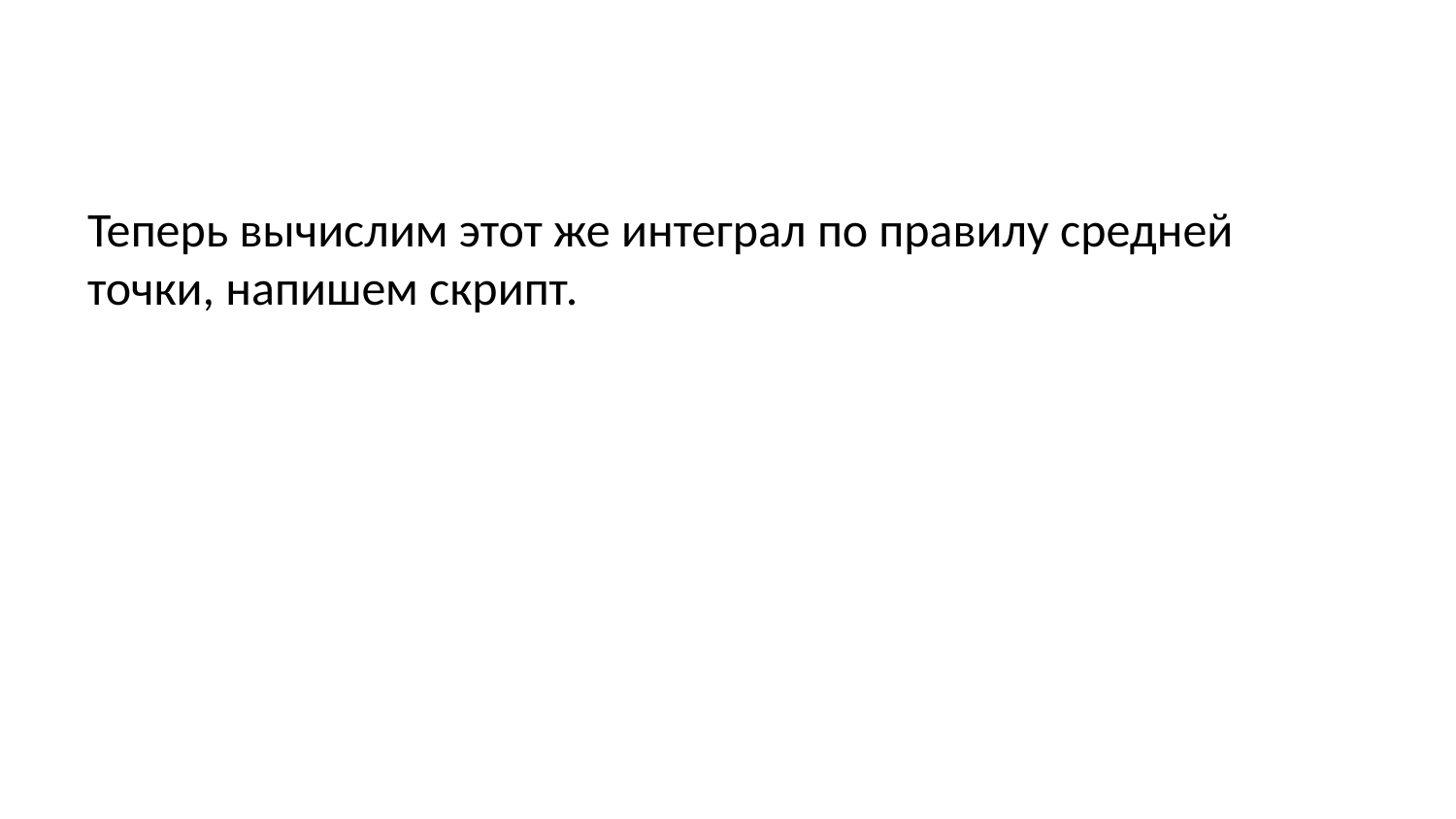

Теперь вычислим этот же интеграл по правилу средней точки, напишем скрипт.